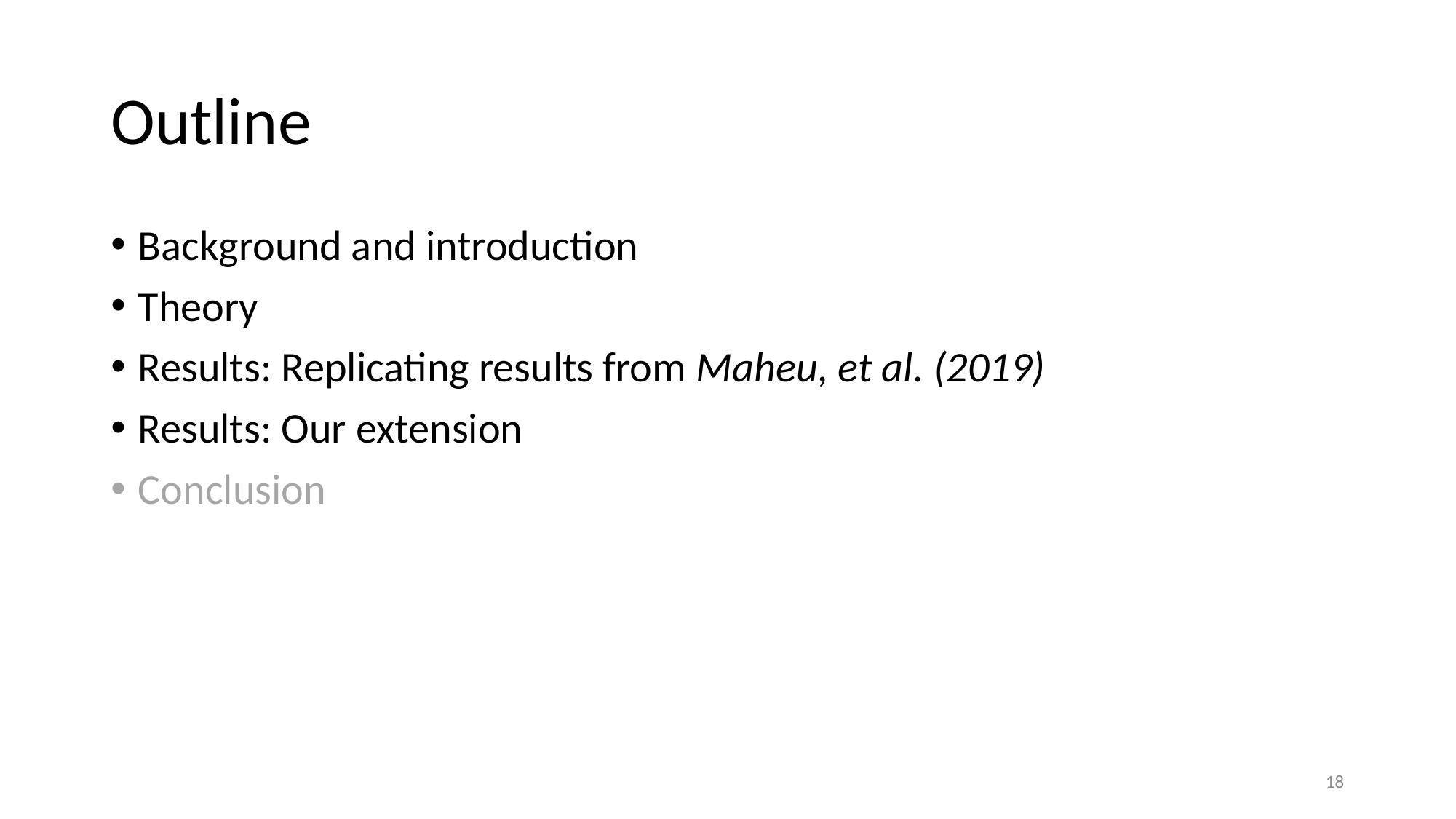

# Outline
Background and introduction
Theory
Results: Replicating results from Maheu, et al. (2019)
Results: Our extension
Conclusion
18